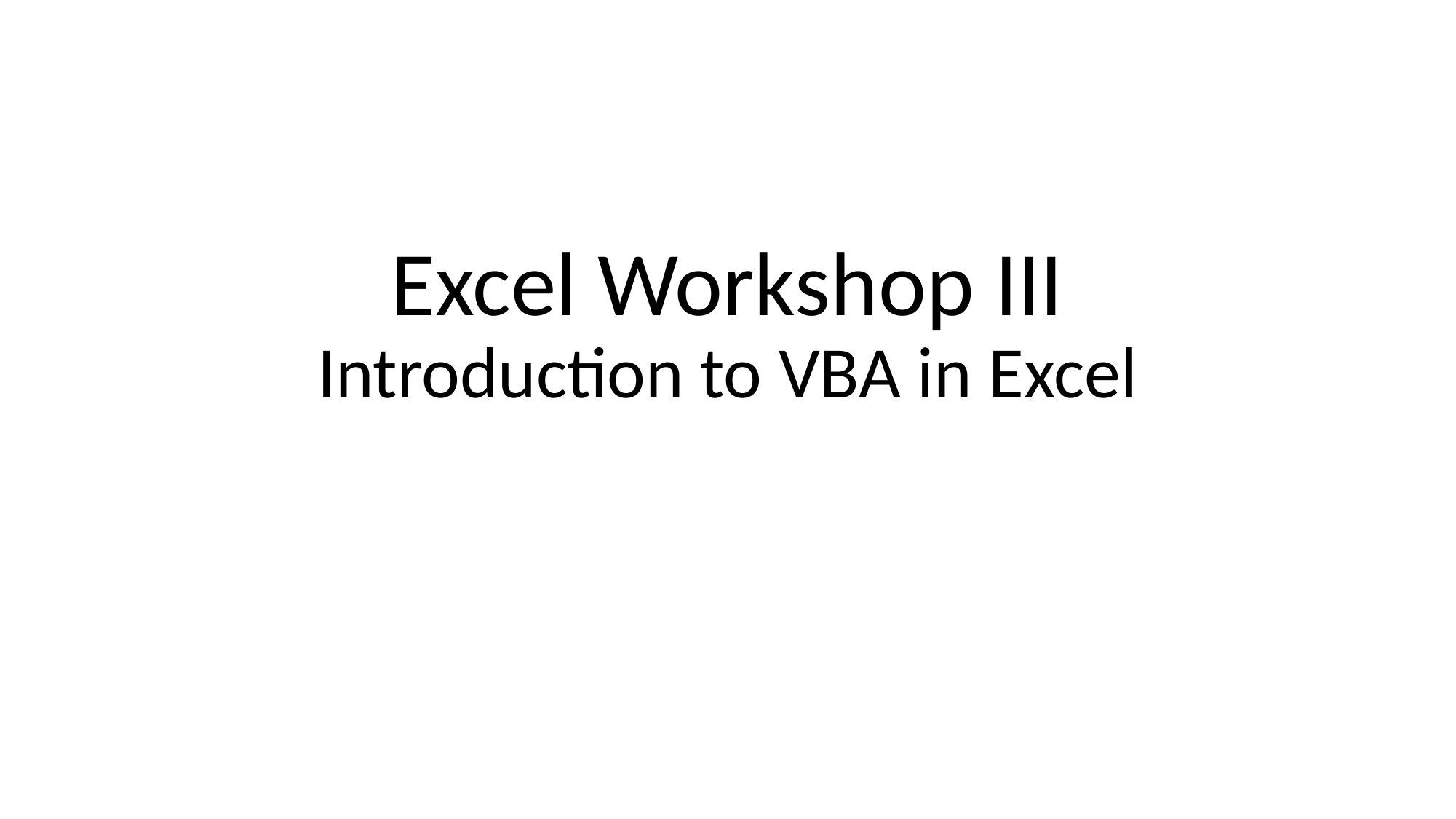

# Excel Workshop III Introduction to VBA in Excel